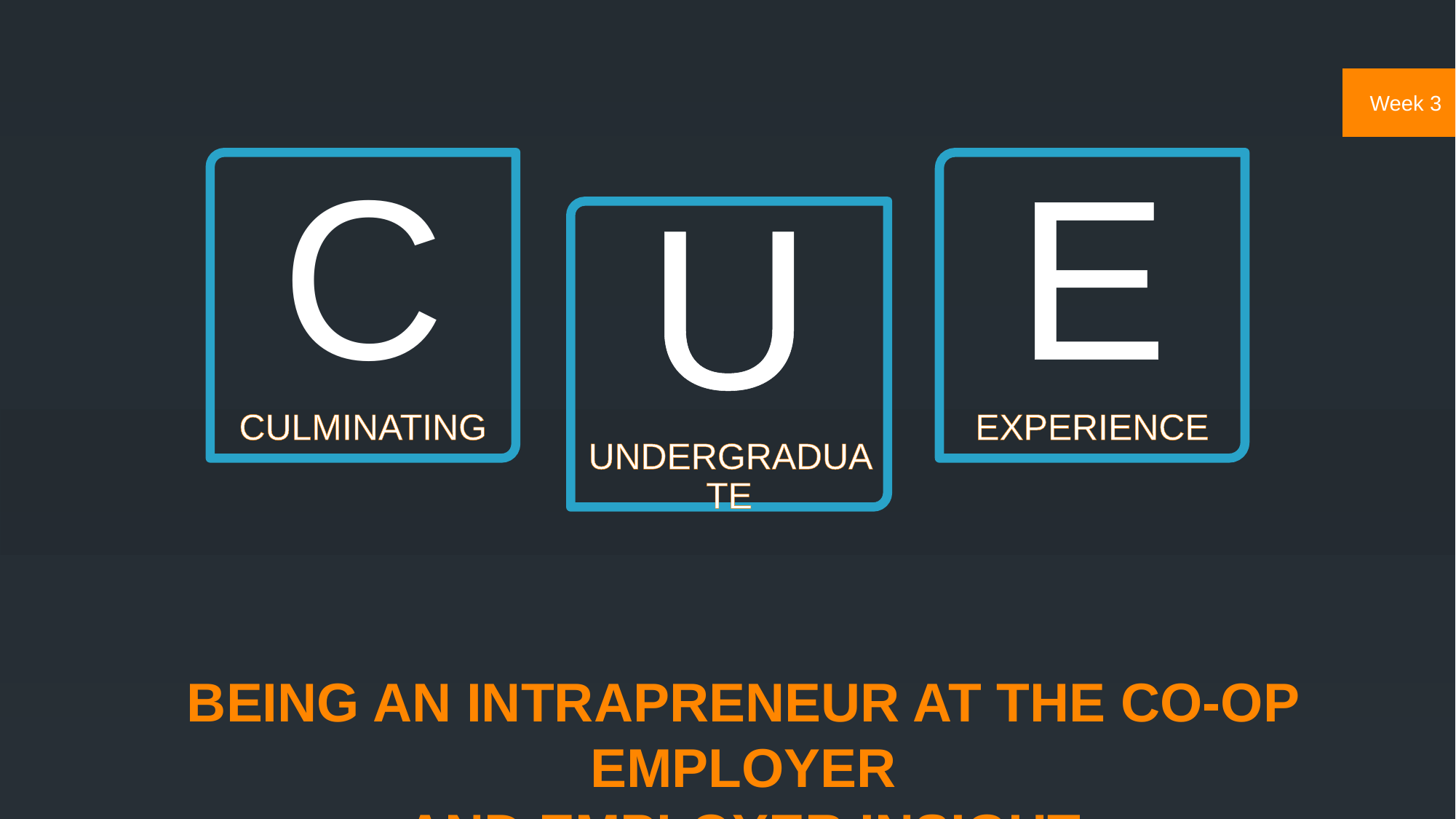

C
Culminating
E
Experience
U
Undergraduate

Being an Intrapreneur at the Co-op Employer
and Employer Insight